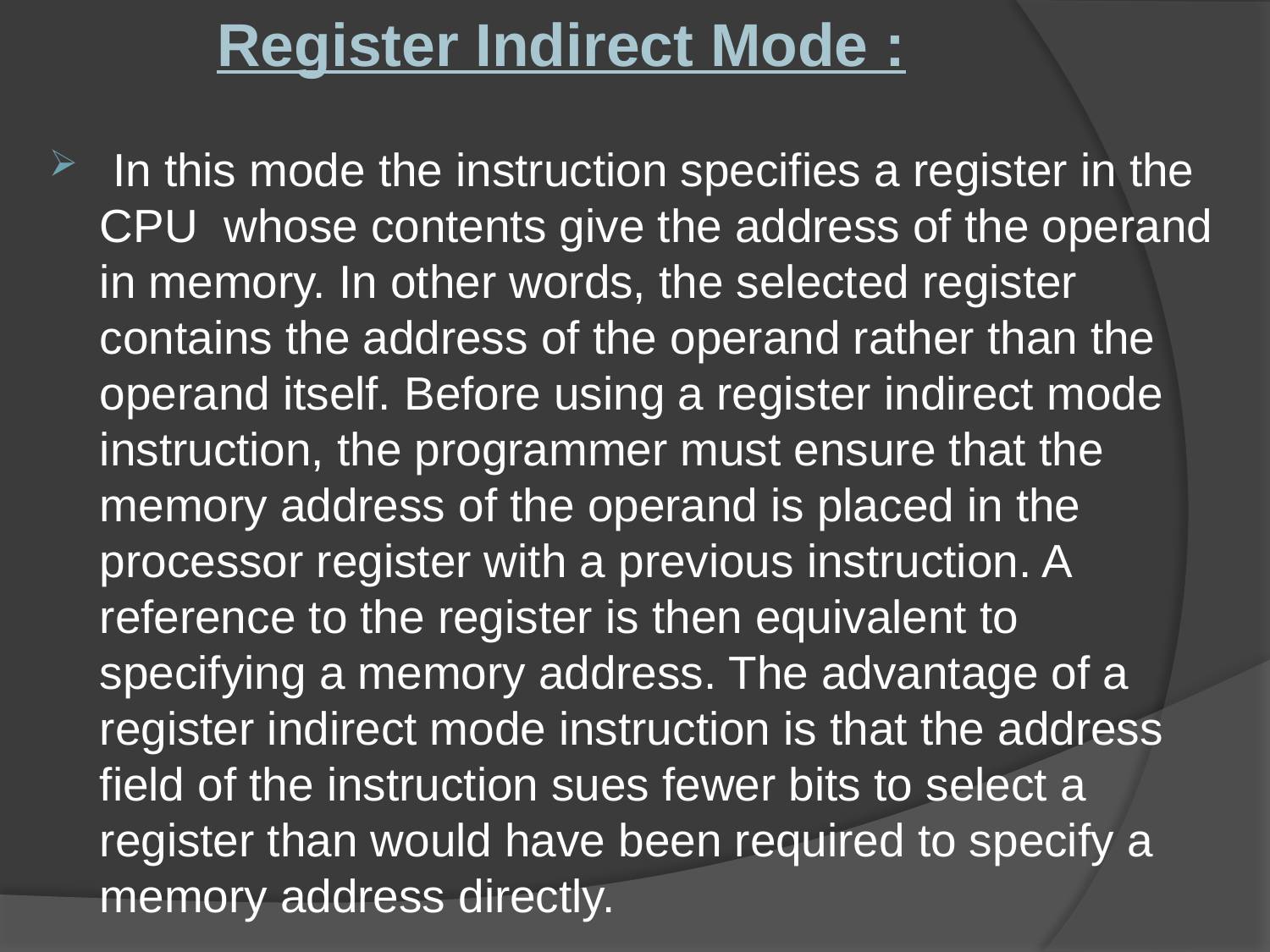

Register Indirect Mode :

 In this mode the instruction specifies a register in the CPU  whose contents give the address of the operand in memory. In other words, the selected register contains the address of the operand rather than the operand itself. Before using a register indirect mode instruction, the programmer must ensure that the memory address of the operand is placed in the processor register with a previous instruction. A reference to the register is then equivalent to specifying a memory address. The advantage of a register indirect mode instruction is that the address field of the instruction sues fewer bits to select a register than would have been required to specify a memory address directly.